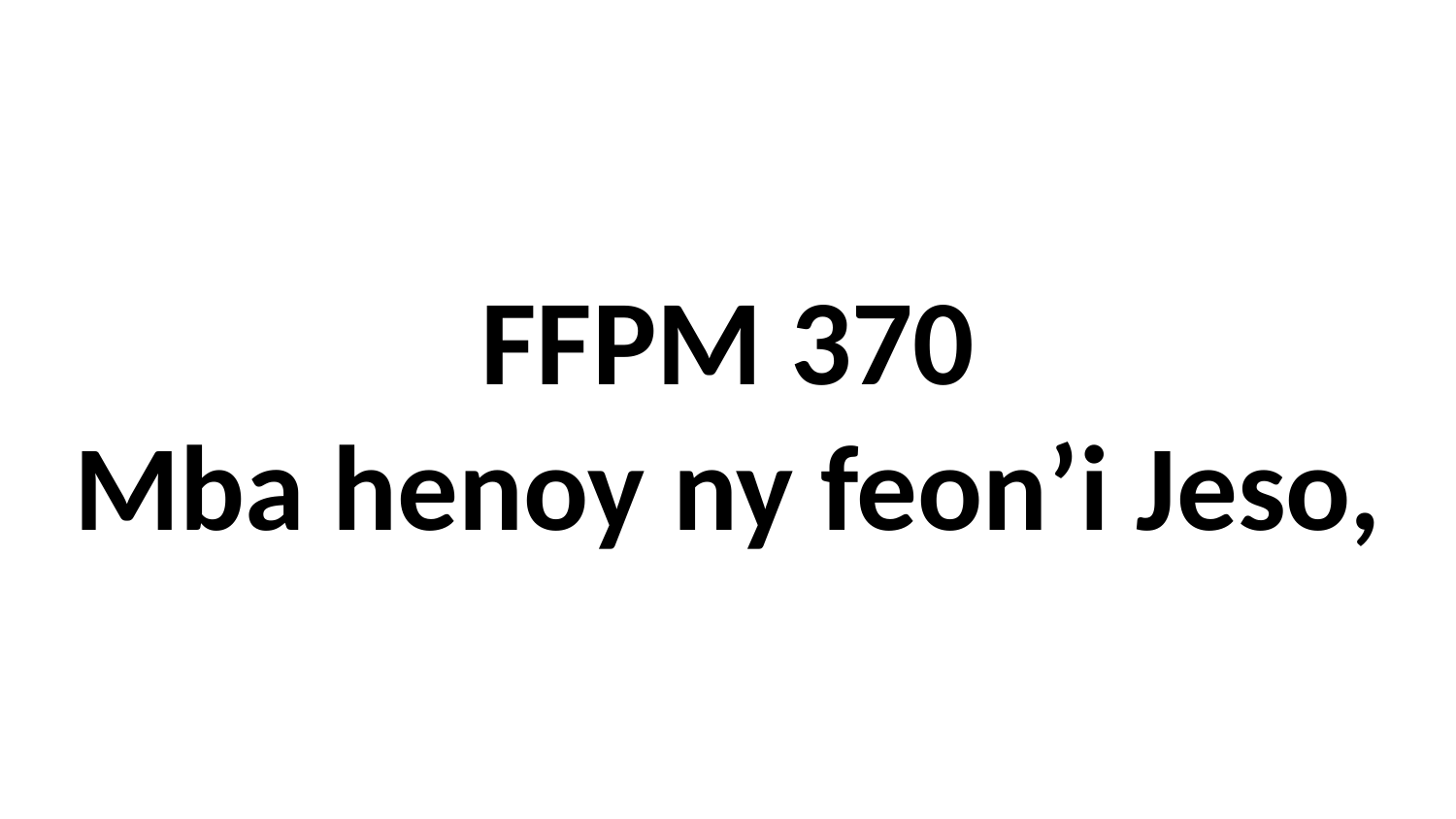

# FFPM 370 Mba henoy ny feon’i Jeso,